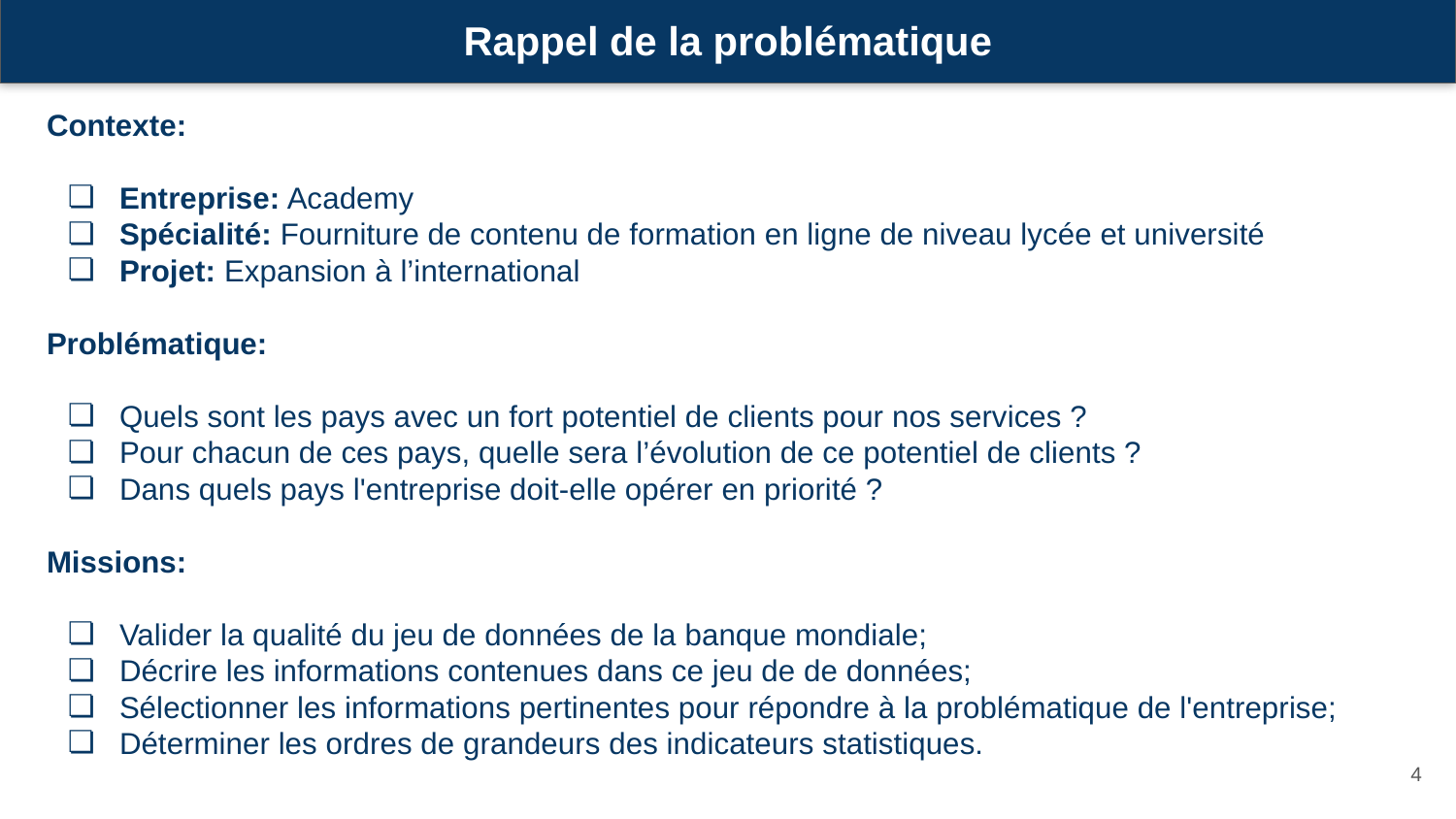

Rappel de la problématique
Contexte:

Entreprise: Academy
Spécialité: Fourniture de contenu de formation en ligne de niveau lycée et université
Projet: Expansion à l’international

Problématique:

Quels sont les pays avec un fort potentiel de clients pour nos services ?
Pour chacun de ces pays, quelle sera l’évolution de ce potentiel de clients ?
Dans quels pays l'entreprise doit-elle opérer en priorité ?
Missions:

Valider la qualité du jeu de données de la banque mondiale;
Décrire les informations contenues dans ce jeu de de données;
Sélectionner les informations pertinentes pour répondre à la problématique de l'entreprise;
Déterminer les ordres de grandeurs des indicateurs statistiques.
4